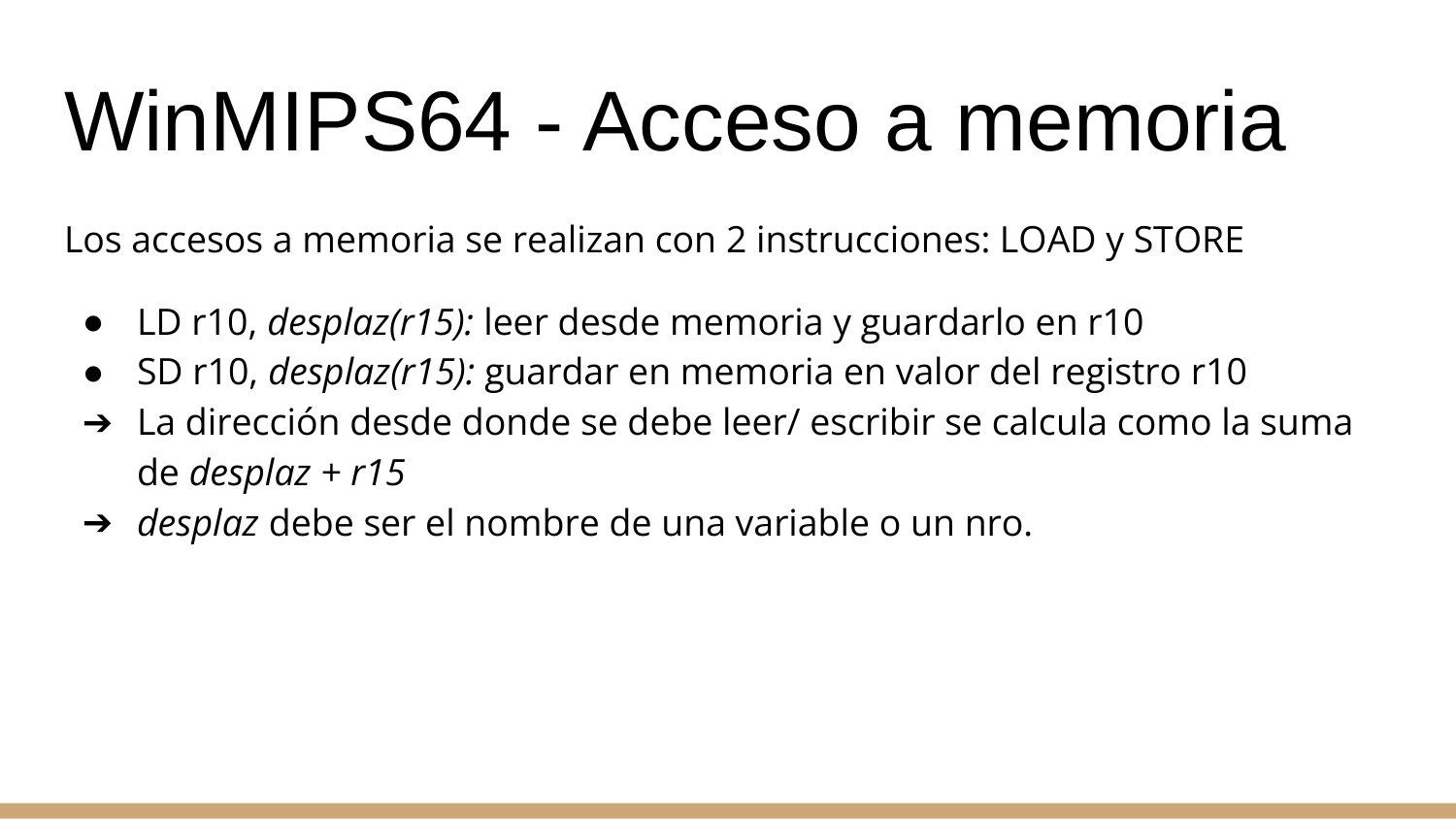

# WinMIPS64 - Acceso a memoria
Los accesos a memoria se realizan con 2 instrucciones: LOAD y STORE
LD r10, desplaz(r15): leer desde memoria y guardarlo en r10
SD r10, desplaz(r15): guardar en memoria en valor del registro r10
La dirección desde donde se debe leer/ escribir se calcula como la suma de desplaz + r15
desplaz debe ser el nombre de una variable o un nro.